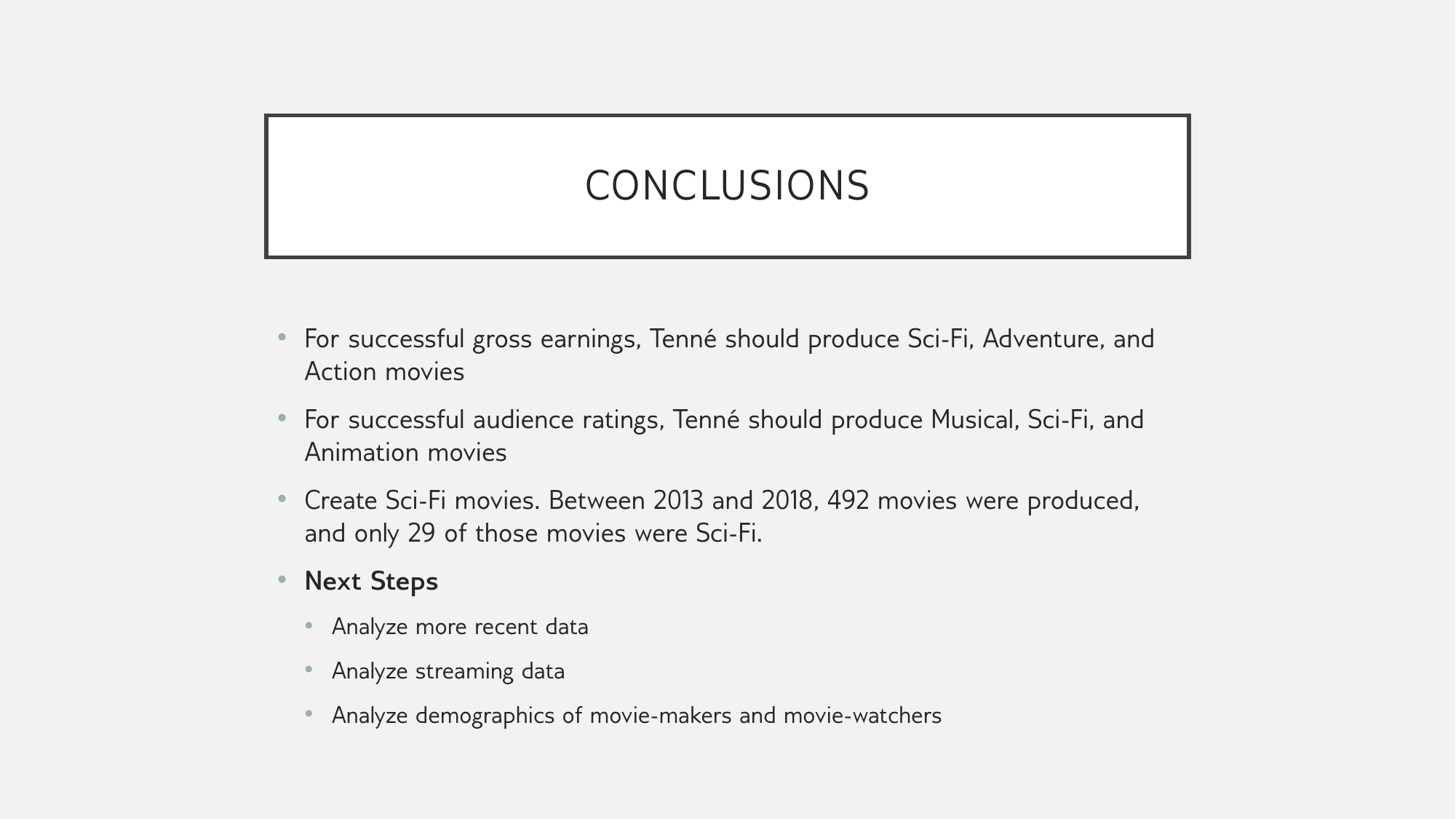

# conclusions
For successful gross earnings, Tenné should produce Sci-Fi, Adventure, and Action movies
For successful audience ratings, Tenné should produce Musical, Sci-Fi, and Animation movies
Create Sci-Fi movies. Between 2013 and 2018, 492 movies were produced, and only 29 of those movies were Sci-Fi.
Next Steps
Analyze more recent data
Analyze streaming data
Analyze demographics of movie-makers and movie-watchers